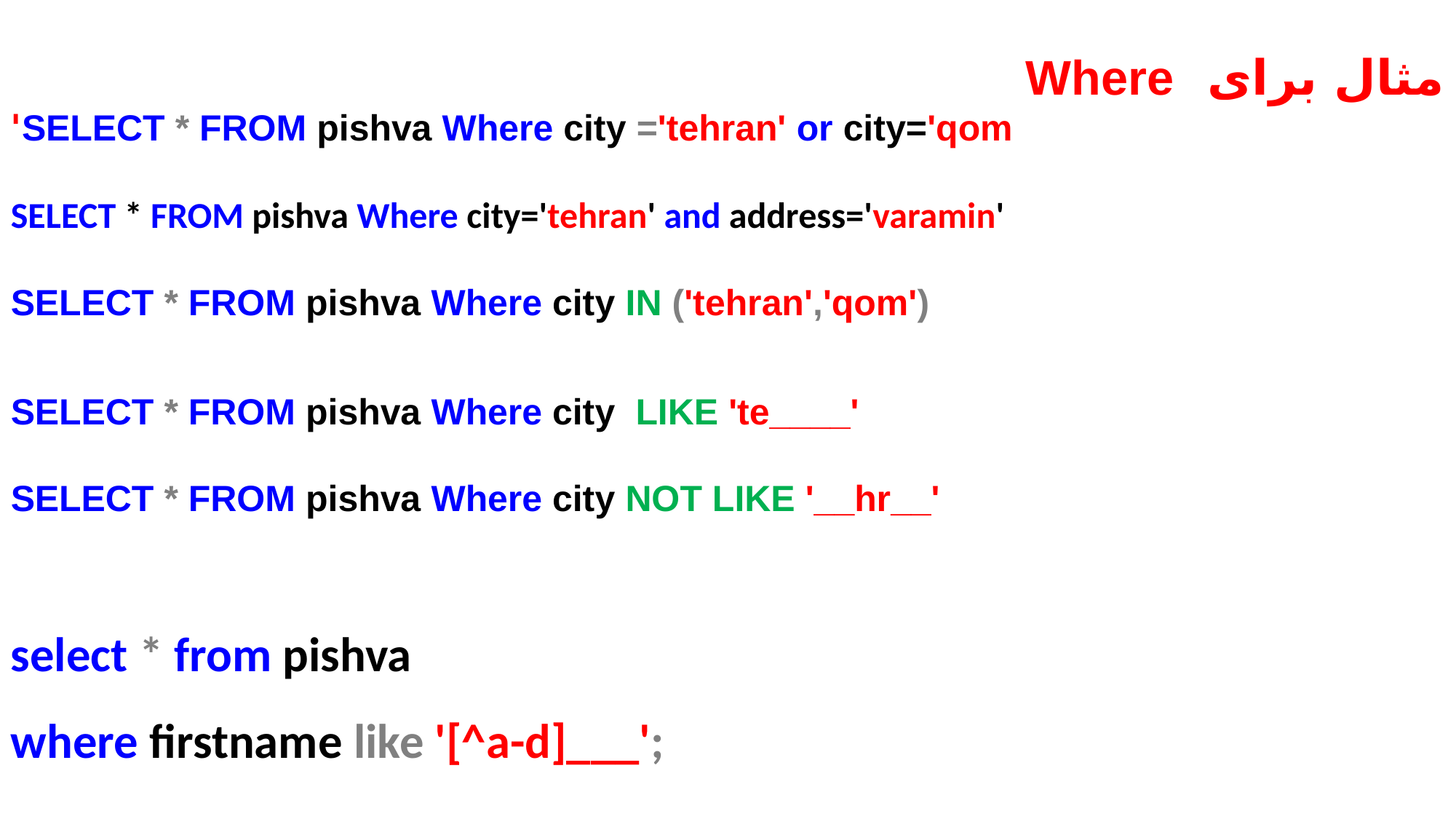

مثال برای  Where
SELECT * FROM pishva Where city ='tehran' or city='qom'

SELECT * FROM pishva Where city='tehran' and address='varamin'

SELECT * FROM pishva Where city IN ('tehran','qom')
SELECT * FROM pishva Where city  LIKE 'te____'
SELECT * FROM pishva Where city NOT LIKE '__hr__'
select * from pishva
where firstname like '[^a-d]___';